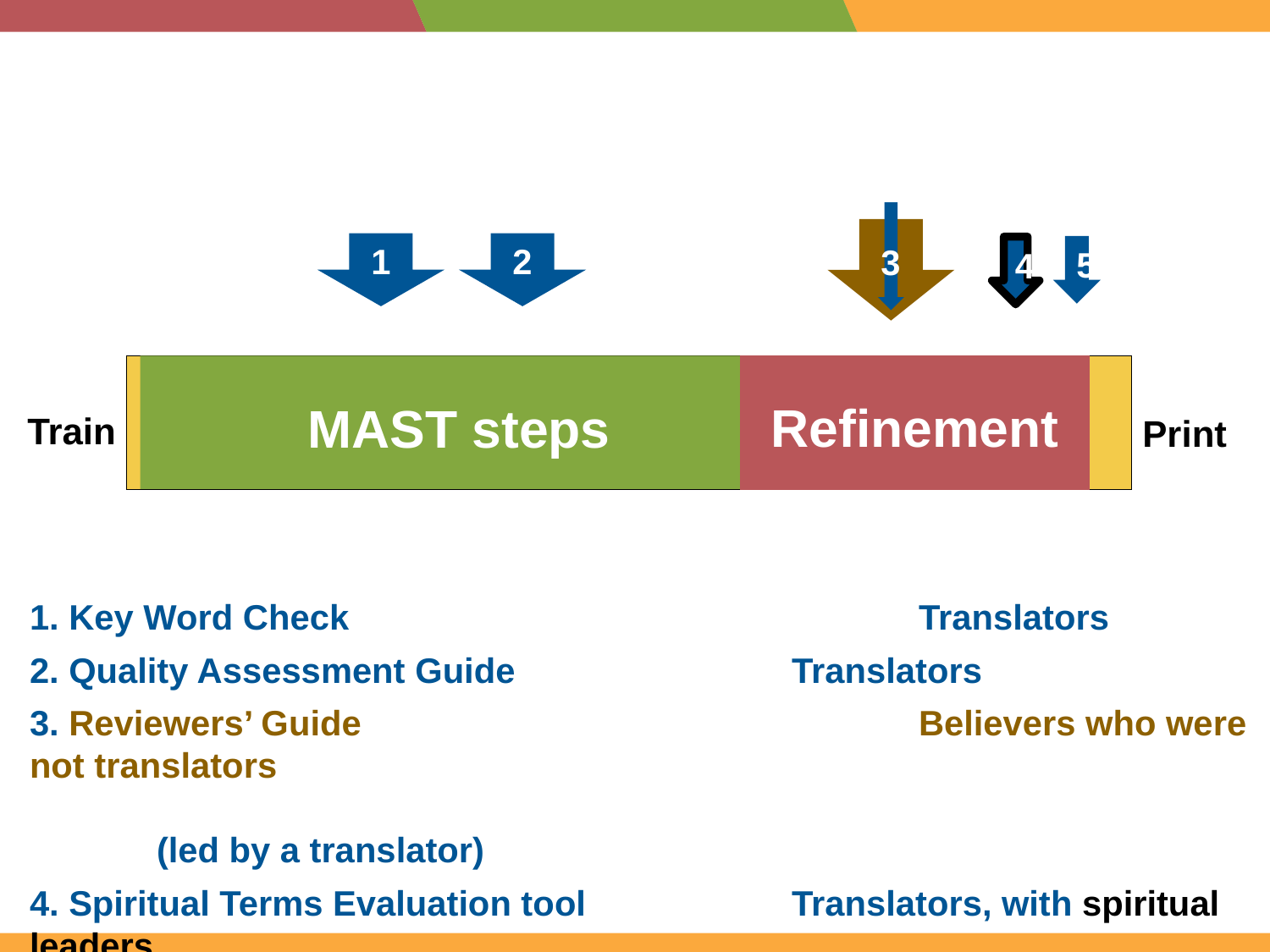

1
2

5
4
3

Refinement
MAST steps
Train
Print
1. Key Word Check					Translators
2. Quality Assessment Guide			Translators
3. Reviewers’ Guide					Believers who were not translators
										(led by a translator)
4. Spiritual Terms Evaluation tool		Translators, with spiritual leaders
5. Proofreading Checklist				One or two translators